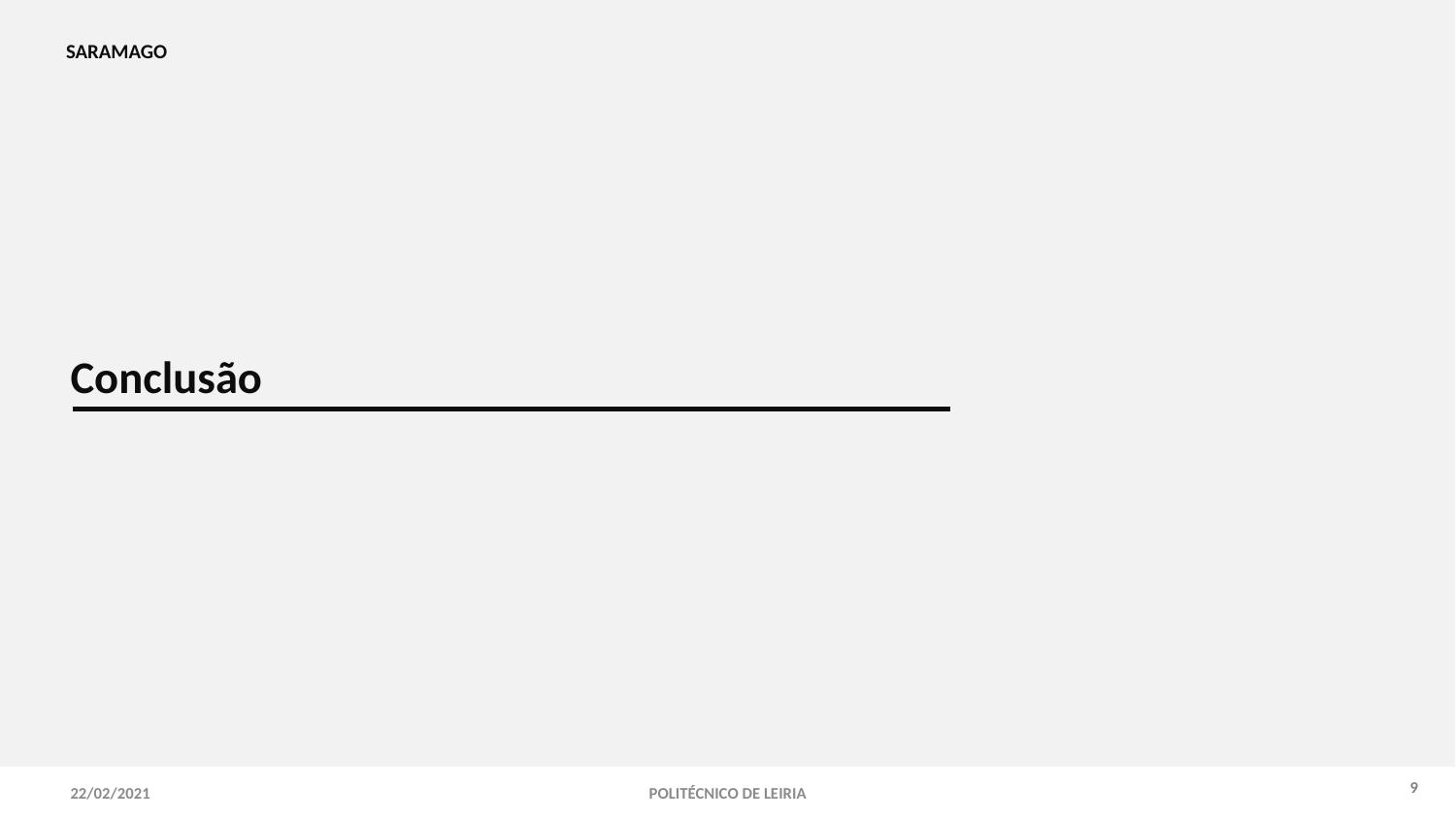

SARAMAGO

Conclusão
9
22/02/2021
POLITÉCNICO DE LEIRIA